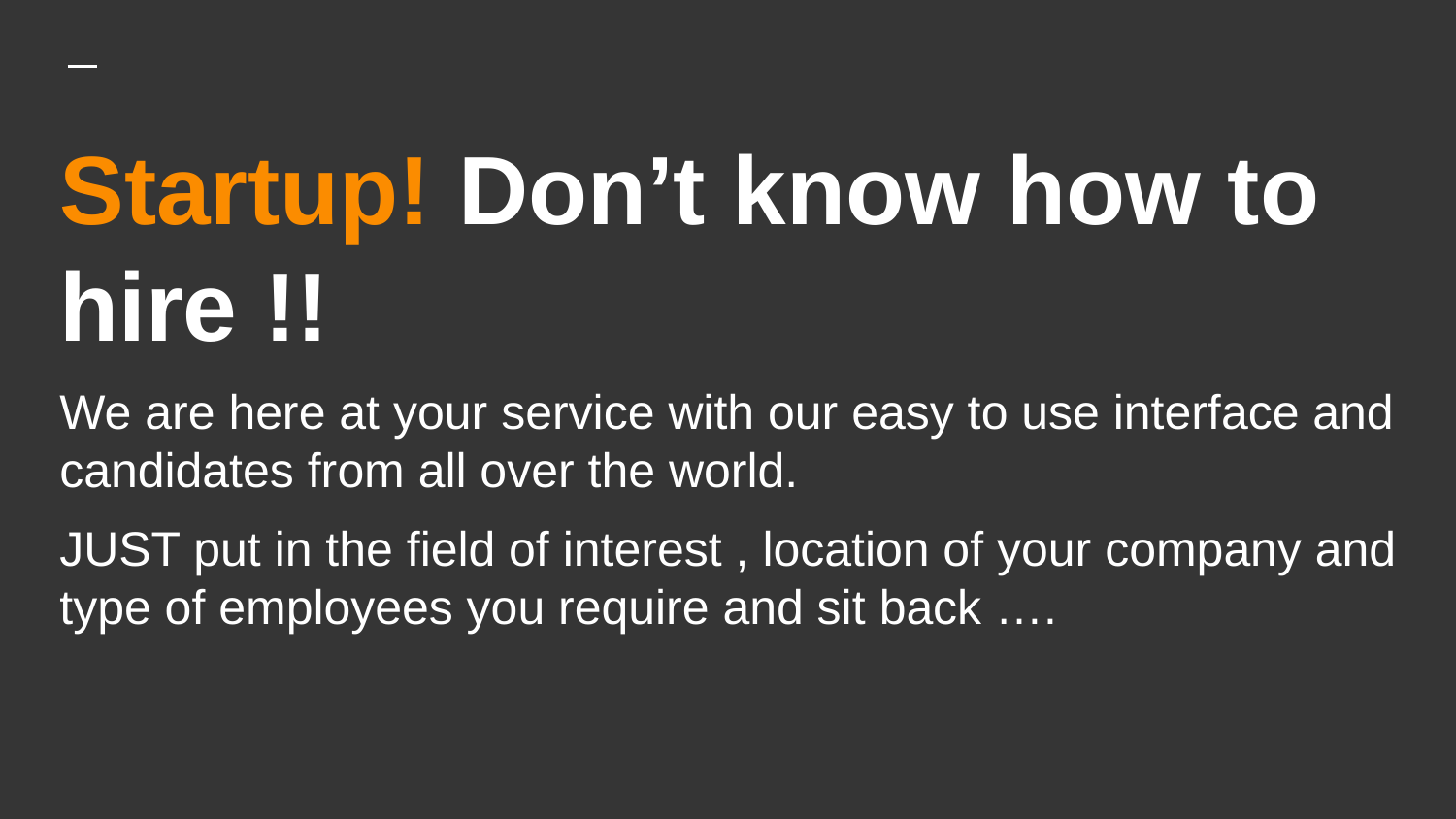

# Startup! Don’t know how to  hire !!
We are here at your service with our easy to use interface and candidates from all over the world.
JUST put in the field of interest , location of your company and type of employees you require and sit back ….